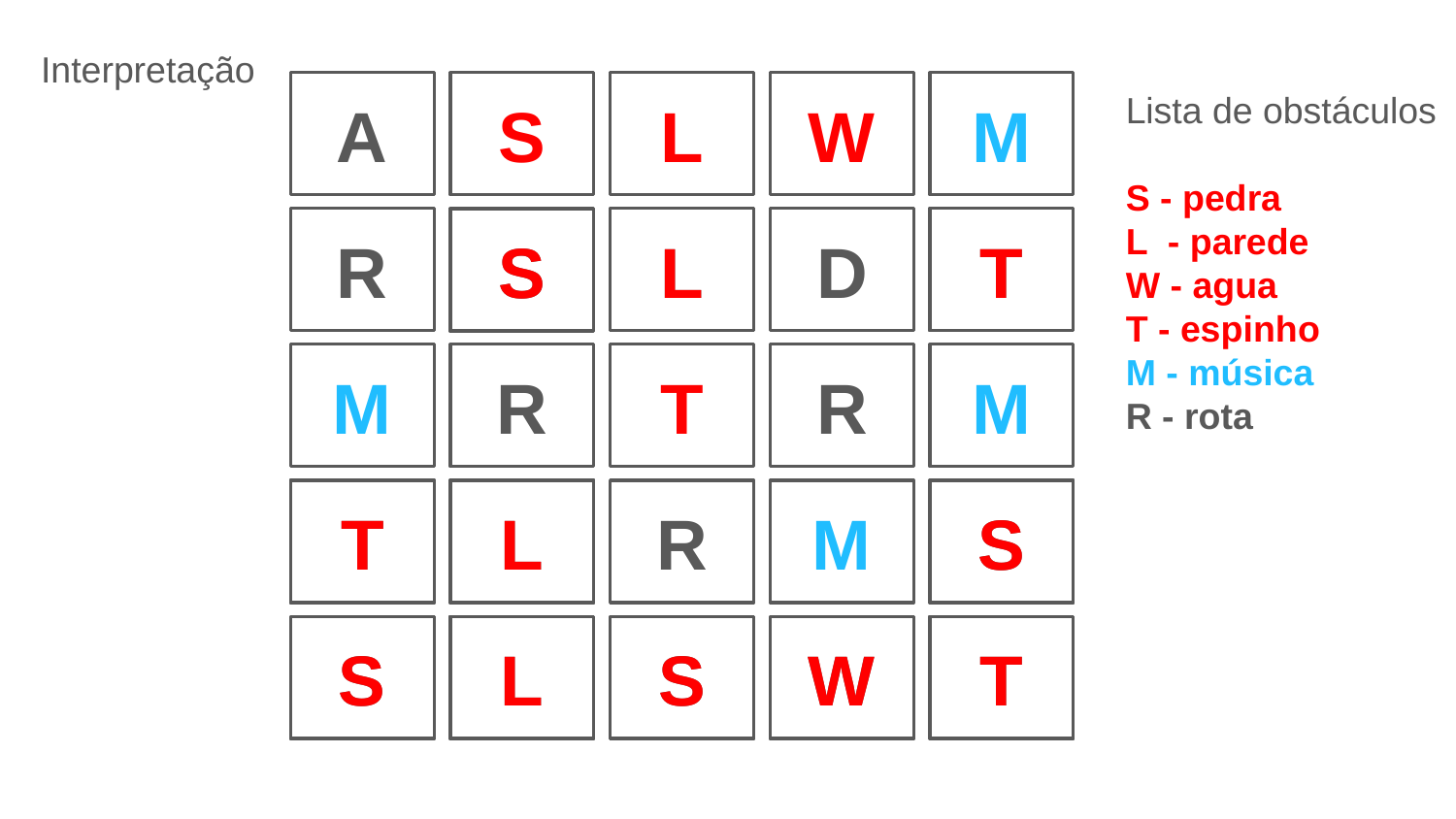

Interpretação
A
S
L
W
M
Lista de obstáculos
S - pedra
L  - parede
W - agua
T - espinho
M - música
R - rota
R
S
L
L
D
T
T
S
M
R
T
R
M
T
T
L
L
R
M
S
S
S
S
L
L
S
S
W
W
T
T